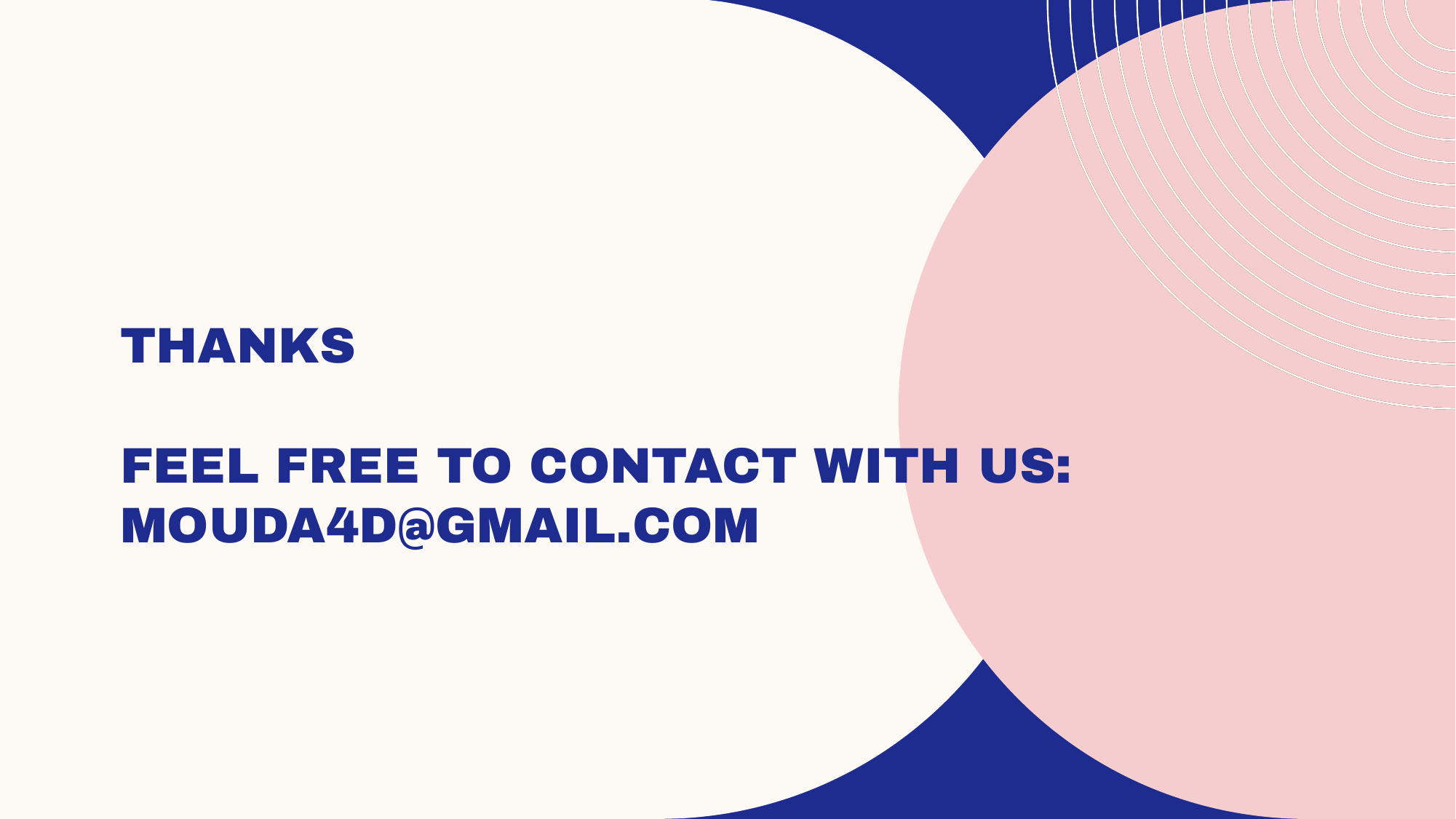

# Thanks feel free to contact with us: mouda4d@gmail.com